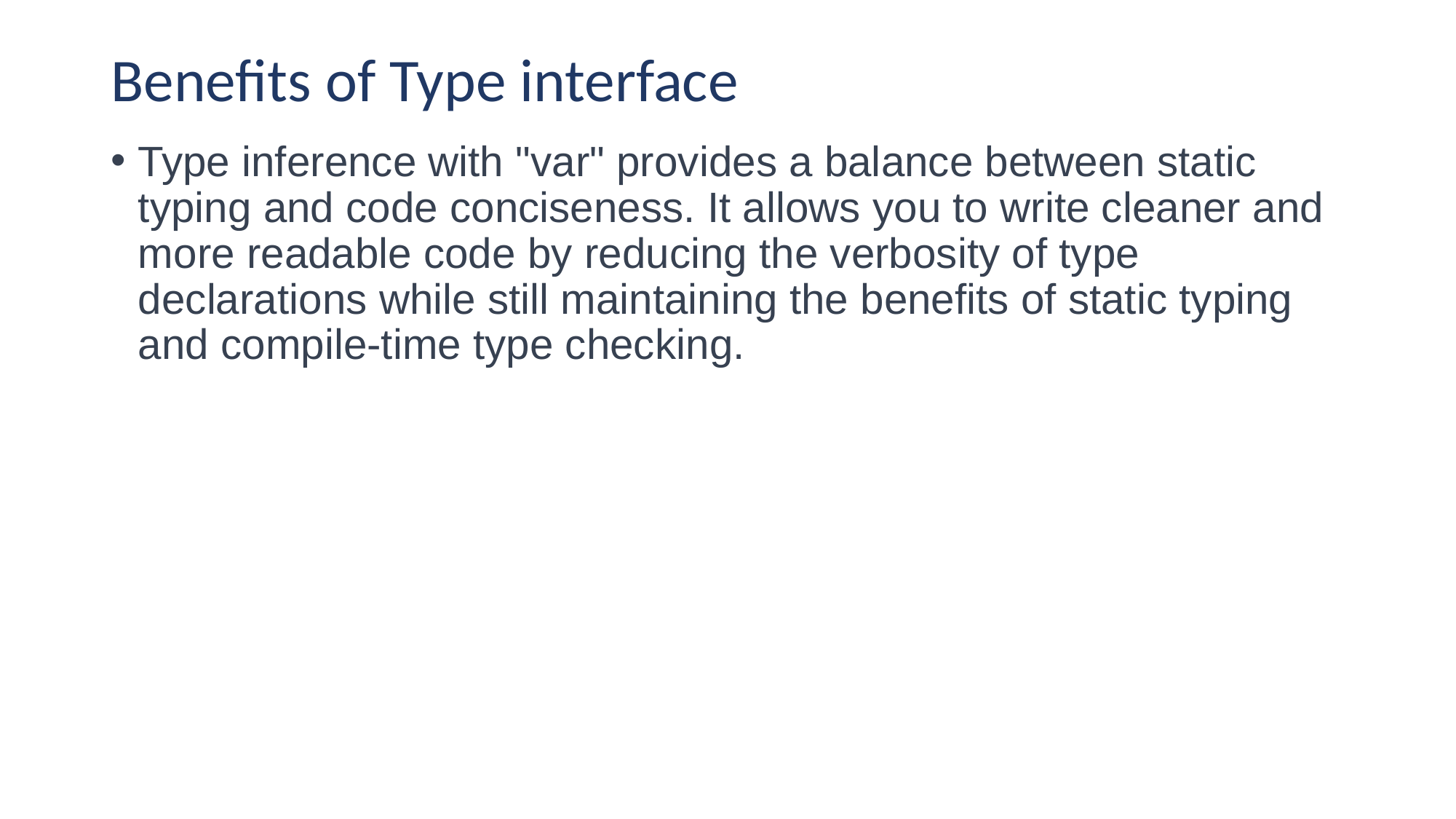

# Benefits of Type interface
Type inference with "var" provides a balance between static typing and code conciseness. It allows you to write cleaner and more readable code by reducing the verbosity of type declarations while still maintaining the benefits of static typing and compile-time type checking.